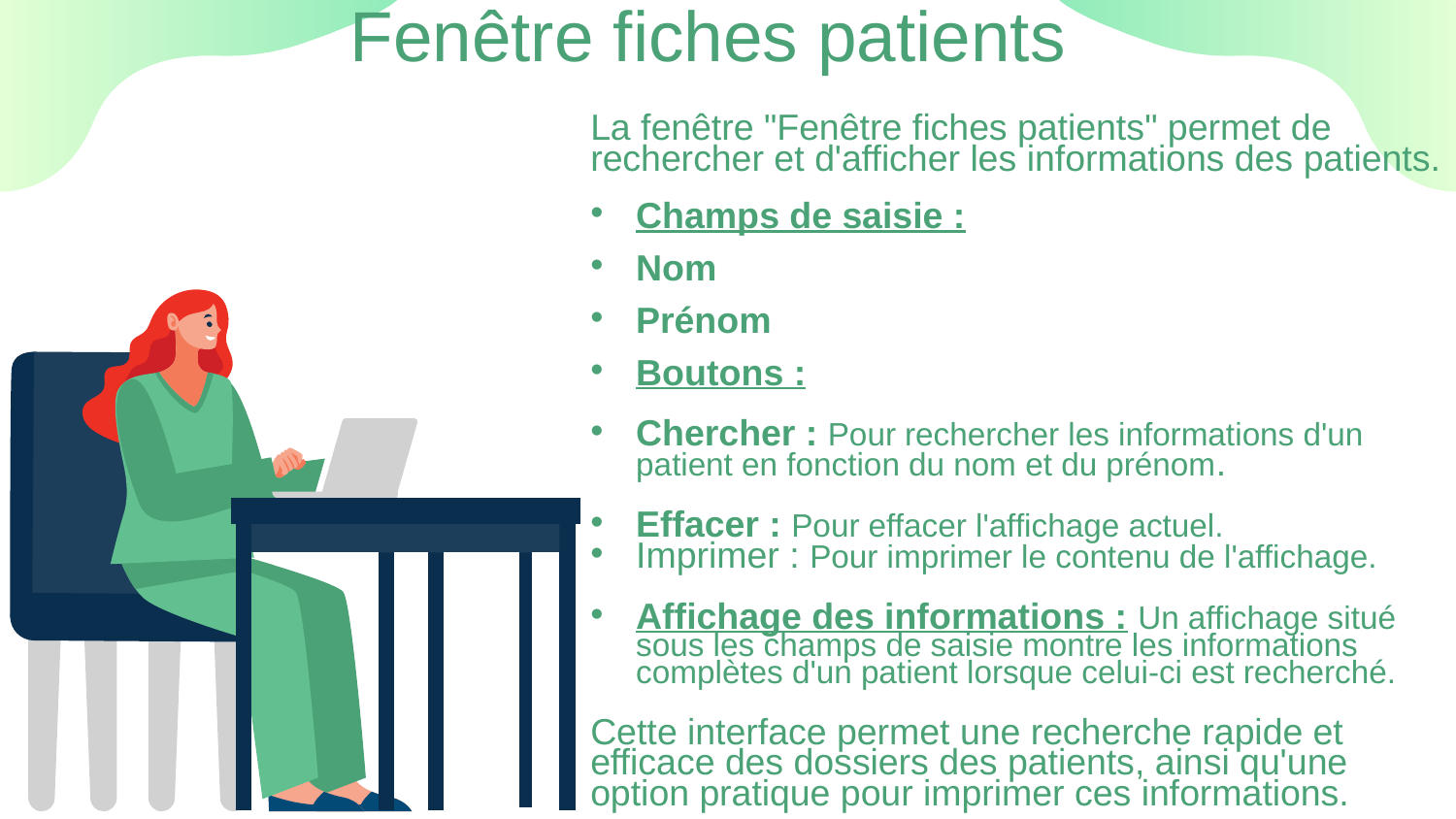

# Fenêtre fiches patients
La fenêtre "Fenêtre fiches patients" permet de rechercher et d'afficher les informations des patients.

Champs de saisie :

Nom

Prénom

Boutons :

Chercher : Pour rechercher les informations d'un patient en fonction du nom et du prénom.

Effacer : Pour effacer l'affichage actuel.
Imprimer : Pour imprimer le contenu de l'affichage.

Affichage des informations : Un affichage situé sous les champs de saisie montre les informations complètes d'un patient lorsque celui-ci est recherché.

Cette interface permet une recherche rapide et efficace des dossiers des patients, ainsi qu'une option pratique pour imprimer ces informations.